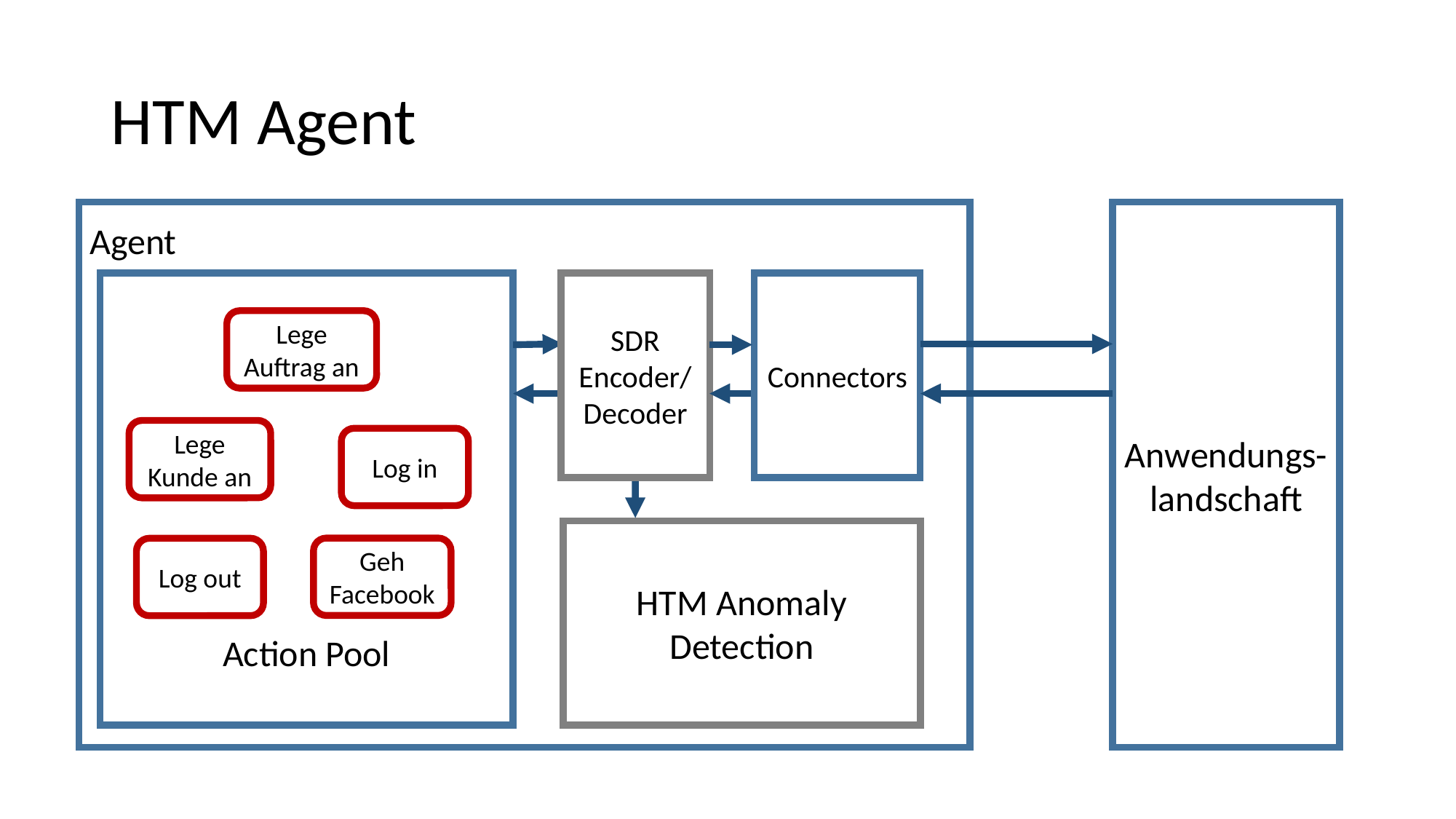

# HTM Agent
Agent

Anwendungs- landschaft

Action Pool
SDR
Encoder/Decoder
Connectors
Lege Auftrag an
Lege Kunde an
Log in
HTM Anomaly Detection
Geh Facebook
Log out